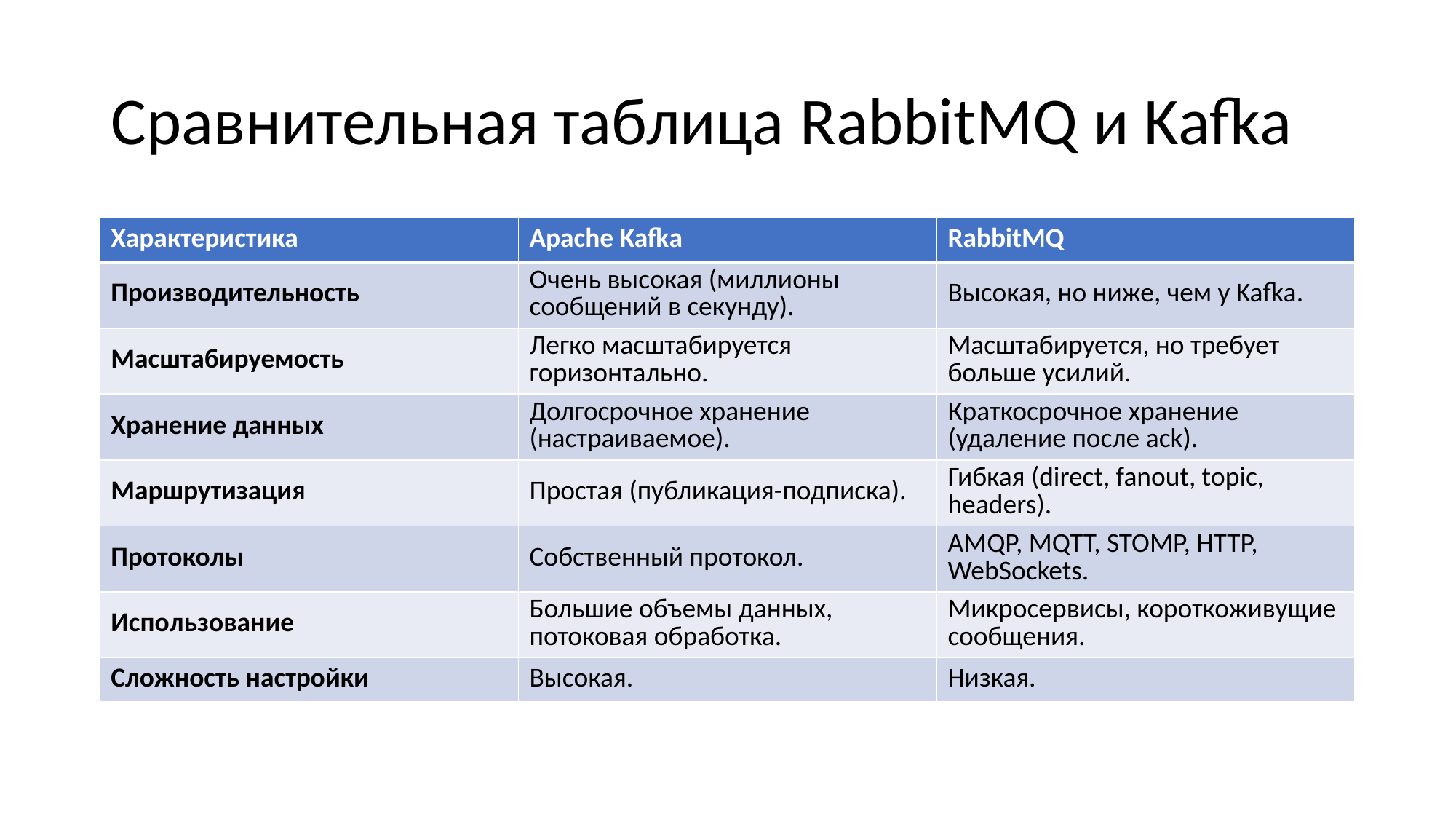

# Сравнительная таблица RabbitMQ и Kafka
| Характеристика | Apache Kafka | RabbitMQ |
| --- | --- | --- |
| Производительность | Очень высокая (миллионы сообщений в секунду). | Высокая, но ниже, чем у Kafka. |
| Масштабируемость | Легко масштабируется горизонтально. | Масштабируется, но требует больше усилий. |
| Хранение данных | Долгосрочное хранение (настраиваемое). | Краткосрочное хранение (удаление после ack). |
| Маршрутизация | Простая (публикация-подписка). | Гибкая (direct, fanout, topic, headers). |
| Протоколы | Собственный протокол. | AMQP, MQTT, STOMP, HTTP, WebSockets. |
| Использование | Большие объемы данных, потоковая обработка. | Микросервисы, короткоживущие сообщения. |
| Сложность настройки | Высокая. | Низкая. |